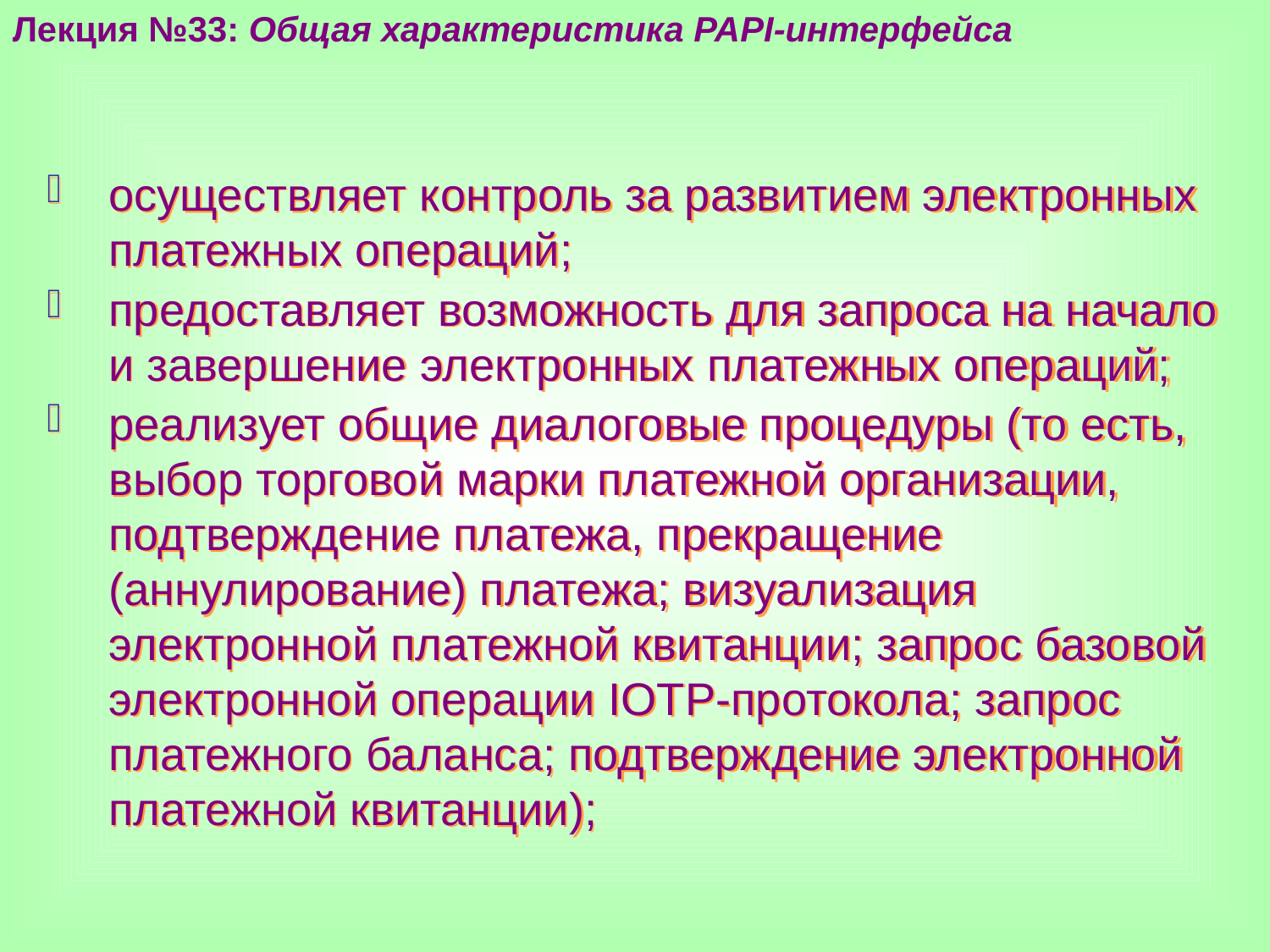

Лекция №33: Общая характеристика PAPI-интерфейса
осуществляет контроль за развитием электронных платежных операций;
предоставляет возможность для запроса на начало и завершение электронных платежных операций;
реализует общие диалоговые процедуры (то есть, выбор торговой марки платежной организации, подтверждение платежа, прекращение (аннулирование) платежа; визуализация электронной платежной квитанции; запрос базовой электронной операции IOTP-протокола; запрос платежного баланса; подтверждение электронной платежной квитанции);